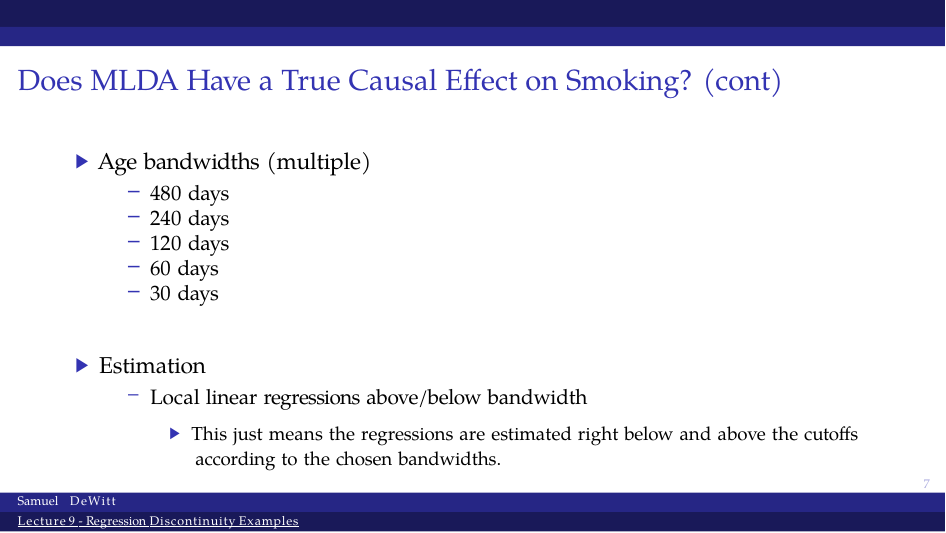

# Does MLDA Have a True Causal Effect on Smoking? (cont)
▶ Age bandwidths (multiple)
480 days
240 days
120 days
60 days
30 days

▶ Estimation
Local linear regressions above/below bandwidth
▶ This just means the regressions are estimated right below and above the cutoffs according to the chosen bandwidths.
7
Samuel DeWitt
Lecture 9 - Regression Discontinuity Examples